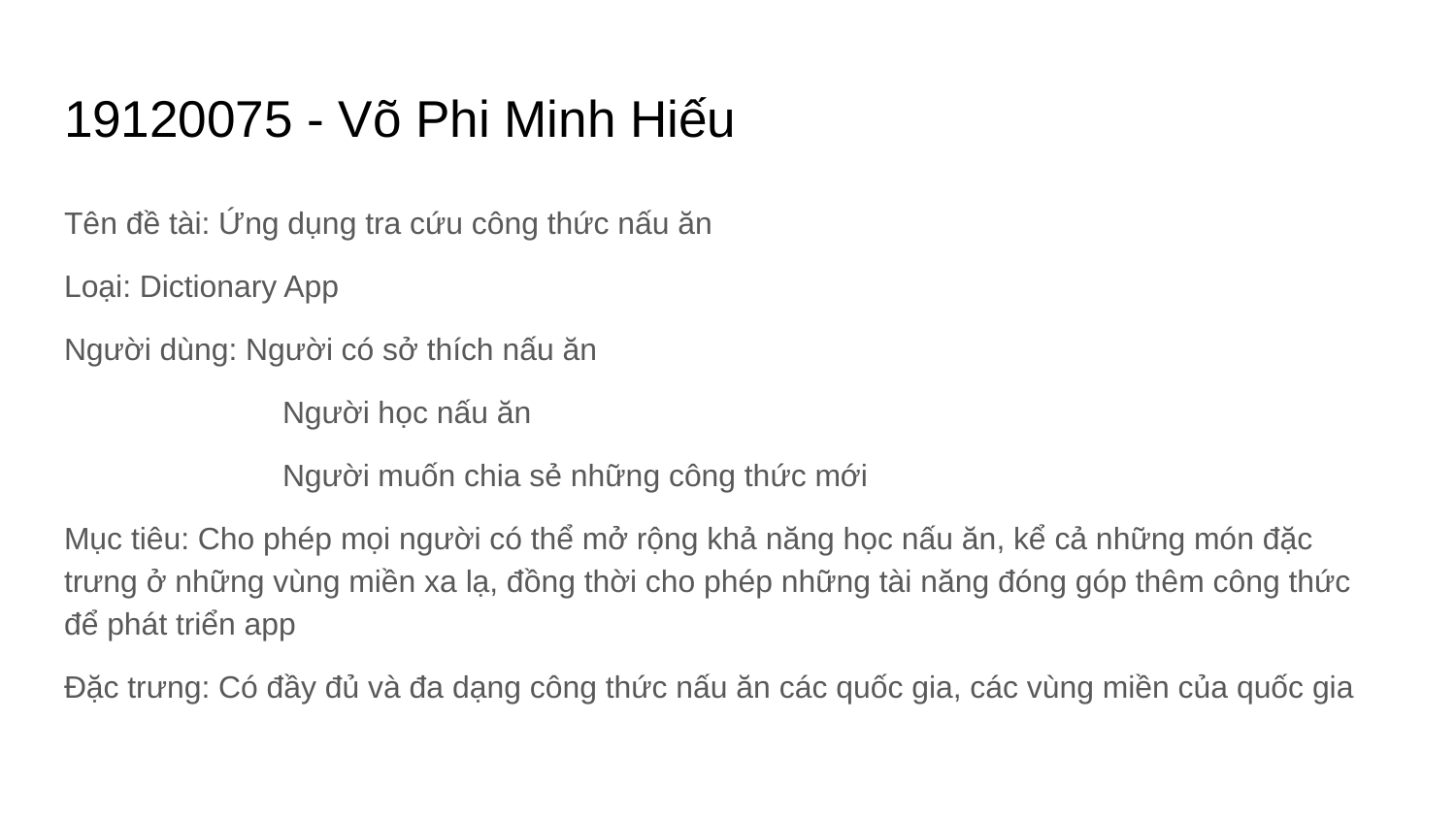

# 19120075 - Võ Phi Minh Hiếu
Tên đề tài: Ứng dụng tra cứu công thức nấu ăn
Loại: Dictionary App
Người dùng: Người có sở thích nấu ăn
Người học nấu ăn
Người muốn chia sẻ những công thức mới
Mục tiêu: Cho phép mọi người có thể mở rộng khả năng học nấu ăn, kể cả những món đặc trưng ở những vùng miền xa lạ, đồng thời cho phép những tài năng đóng góp thêm công thức để phát triển app
Đặc trưng: Có đầy đủ và đa dạng công thức nấu ăn các quốc gia, các vùng miền của quốc gia